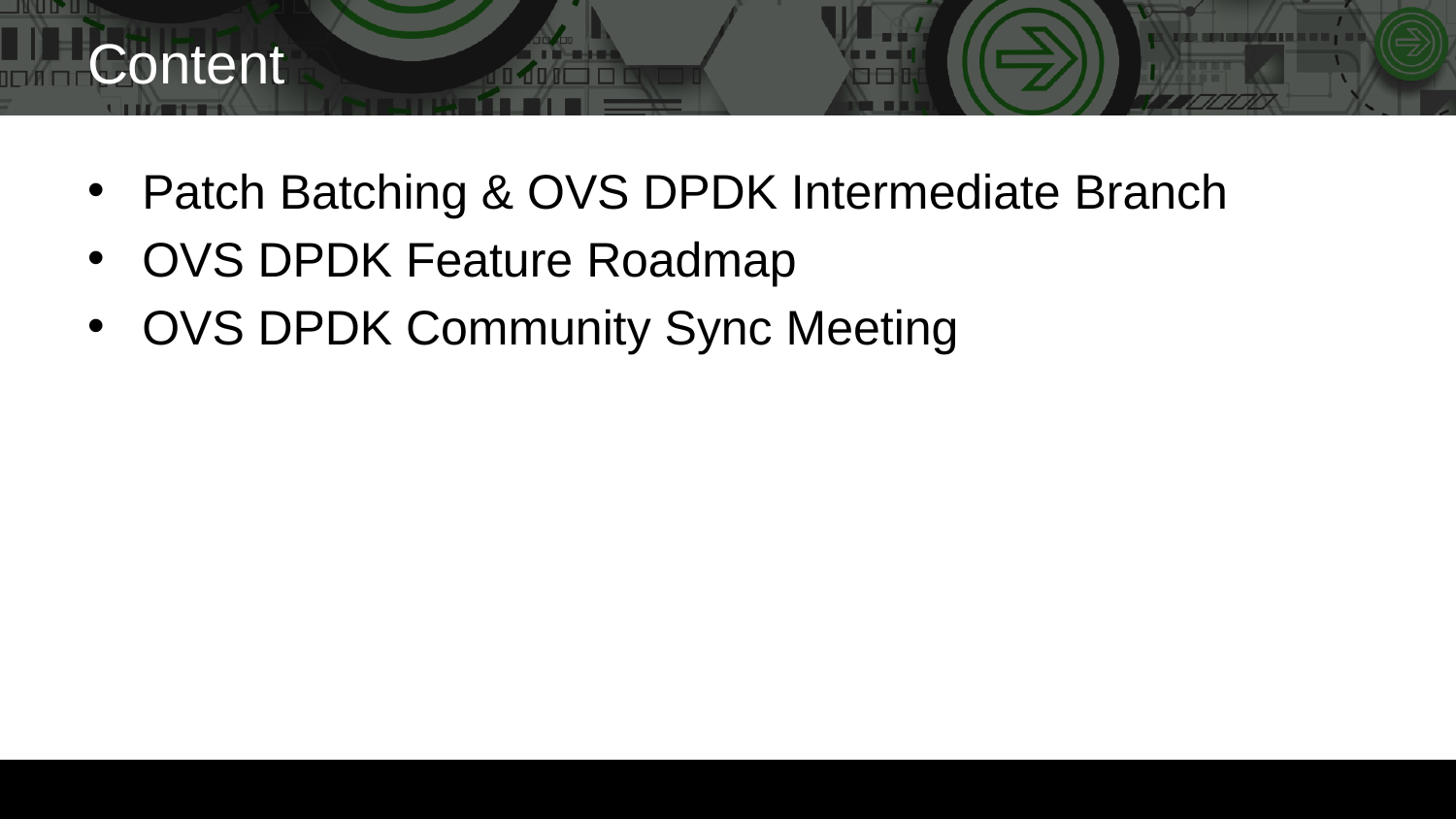

# Content
Patch Batching & OVS DPDK Intermediate Branch
OVS DPDK Feature Roadmap
OVS DPDK Community Sync Meeting